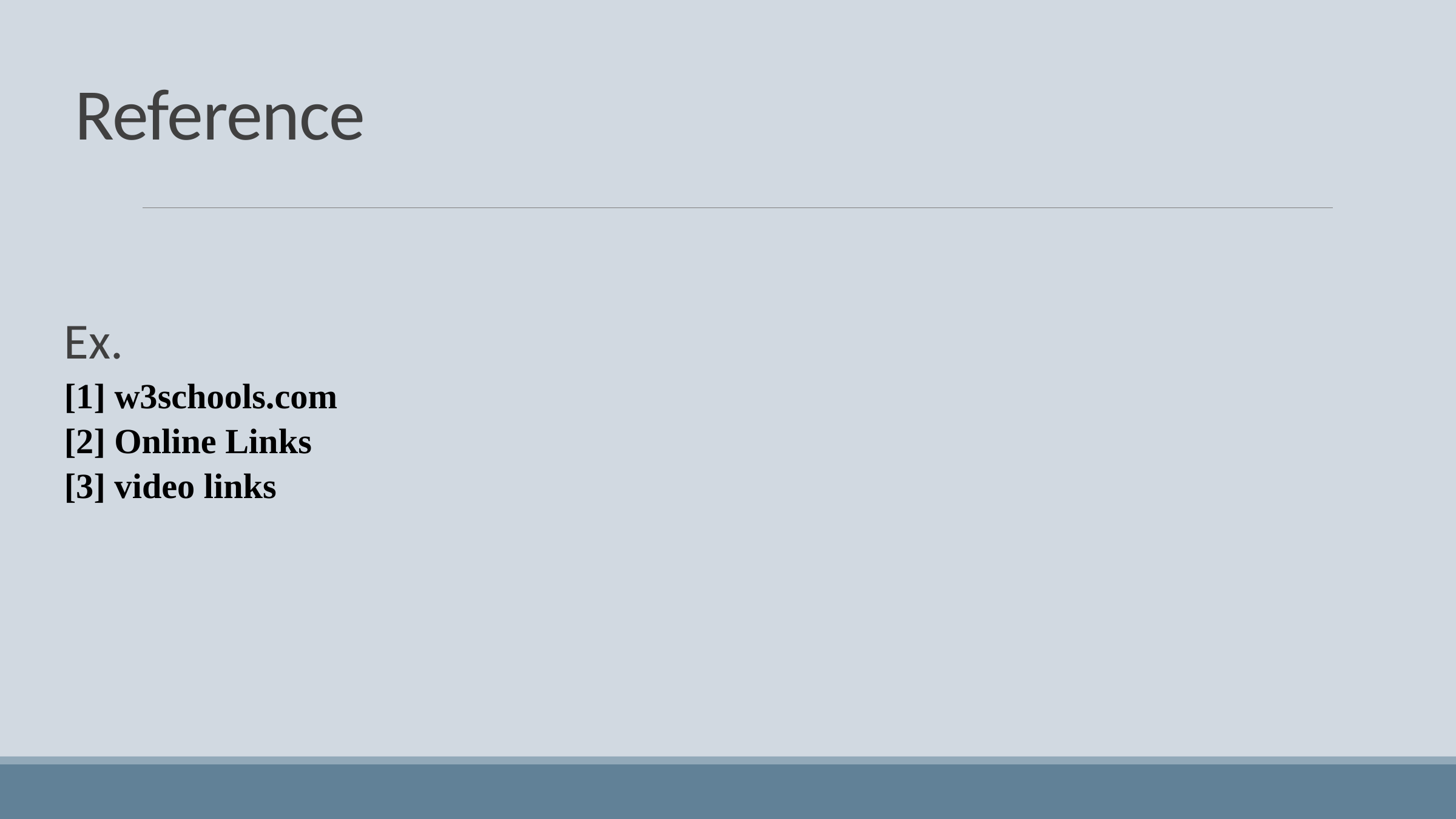

# Reference
Ex.
[1] w3schools.com
[2] Online Links
[3] video links